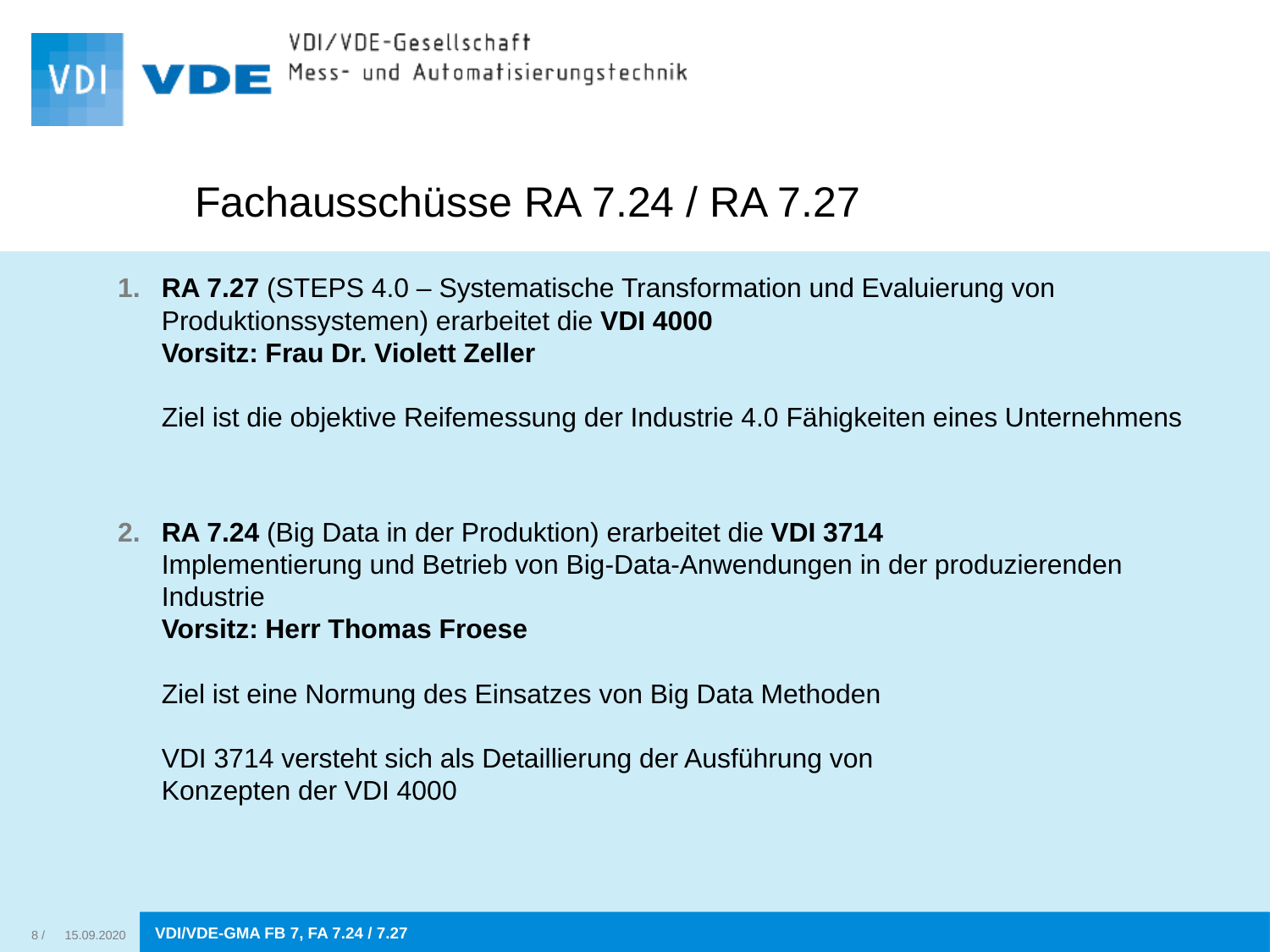

Fachausschüsse RA 7.24 / RA 7.27
RA 7.27 (STEPS 4.0 – Systematische Transformation und Evaluierung von Produktionssystemen) erarbeitet die VDI 4000
Vorsitz: Frau Dr. Violett Zeller
Ziel ist die objektive Reifemessung der Industrie 4.0 Fähigkeiten eines Unternehmens

RA 7.24 (Big Data in der Produktion) erarbeitet die VDI 3714
Implementierung und Betrieb von Big-Data-Anwendungen in der produzierenden Industrie
Vorsitz: Herr Thomas Froese
Ziel ist eine Normung des Einsatzes von Big Data Methoden
VDI 3714 versteht sich als Detaillierung der Ausführung von
Konzepten der VDI 4000

8 /
15.09.2020
VDI/VDE-GMA FB x, FA x.xx
VDI/VDE-GMA FB 7, FA 7.24 / 7.27